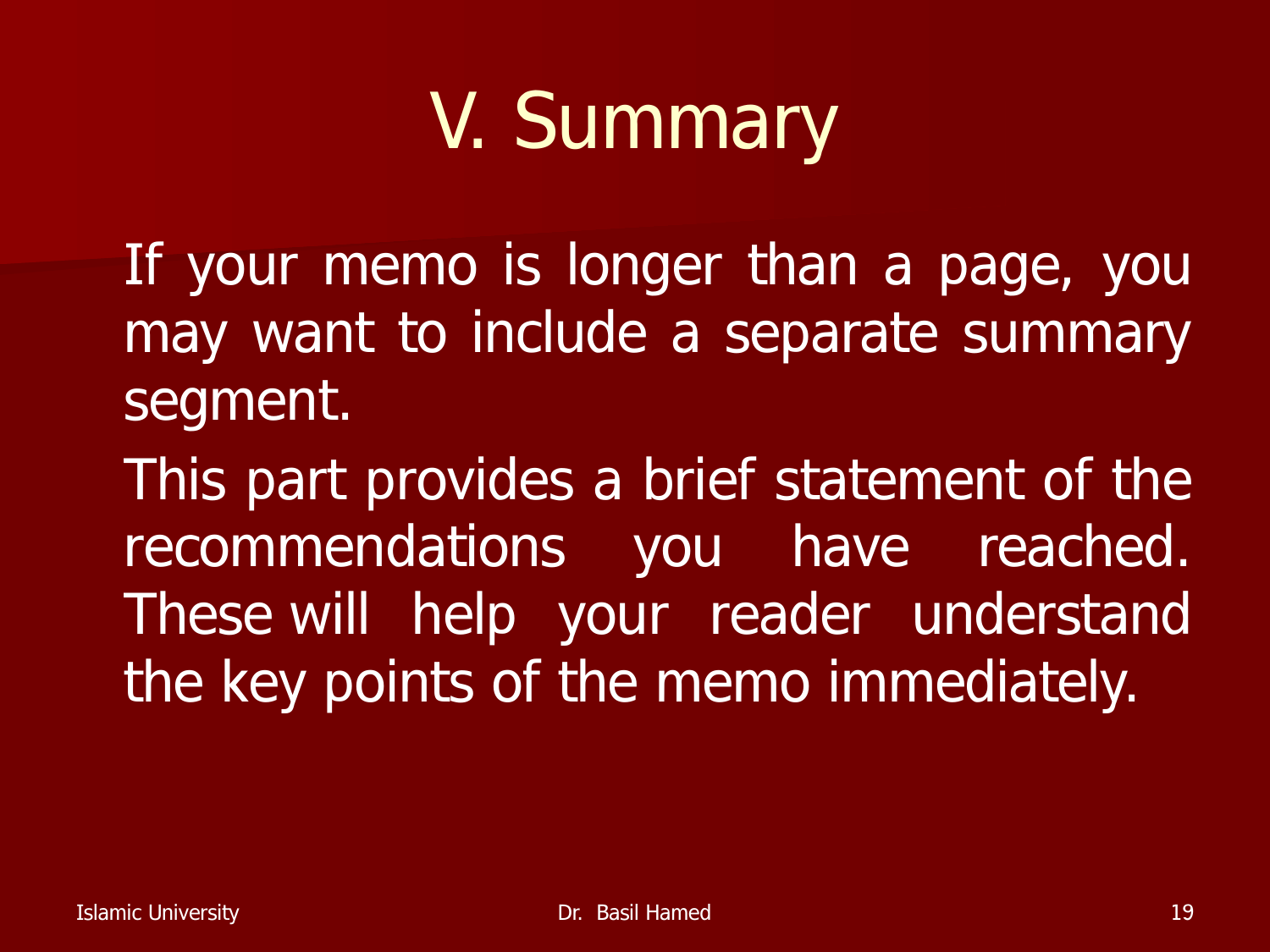

# V. Summary
	If your memo is longer than a page, you may want to include a separate summary segment.
	This part provides a brief statement of the recommendations you have reached. These will help your reader understand the key points of the memo immediately.
Islamic University
Dr.  Basil Hamed
19